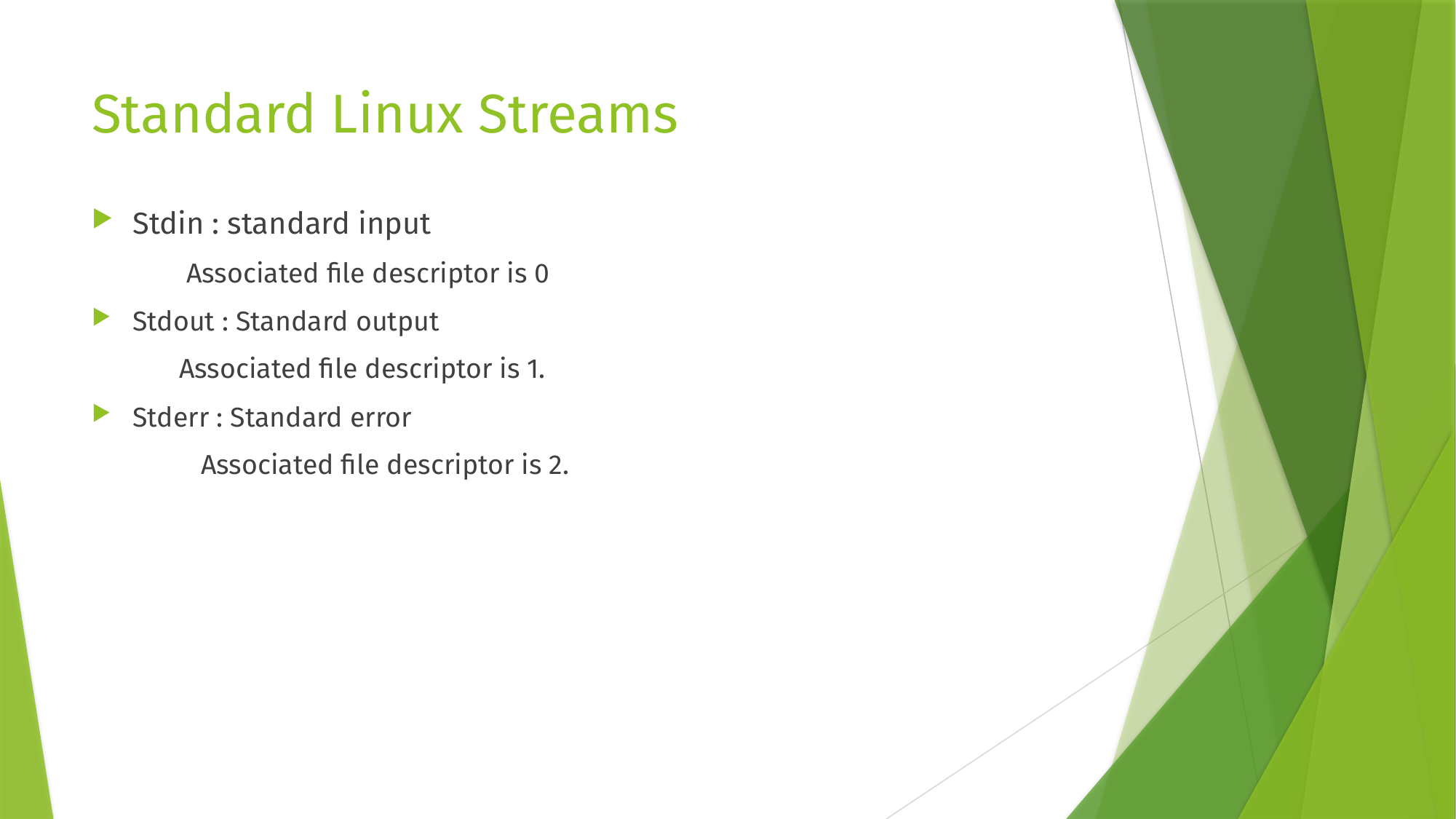

# Standard Linux Streams
Stdin : standard input
             Associated file descriptor is 0
Stdout : Standard output
            Associated file descriptor is 1.
Stderr : Standard error
               Associated file descriptor is 2.